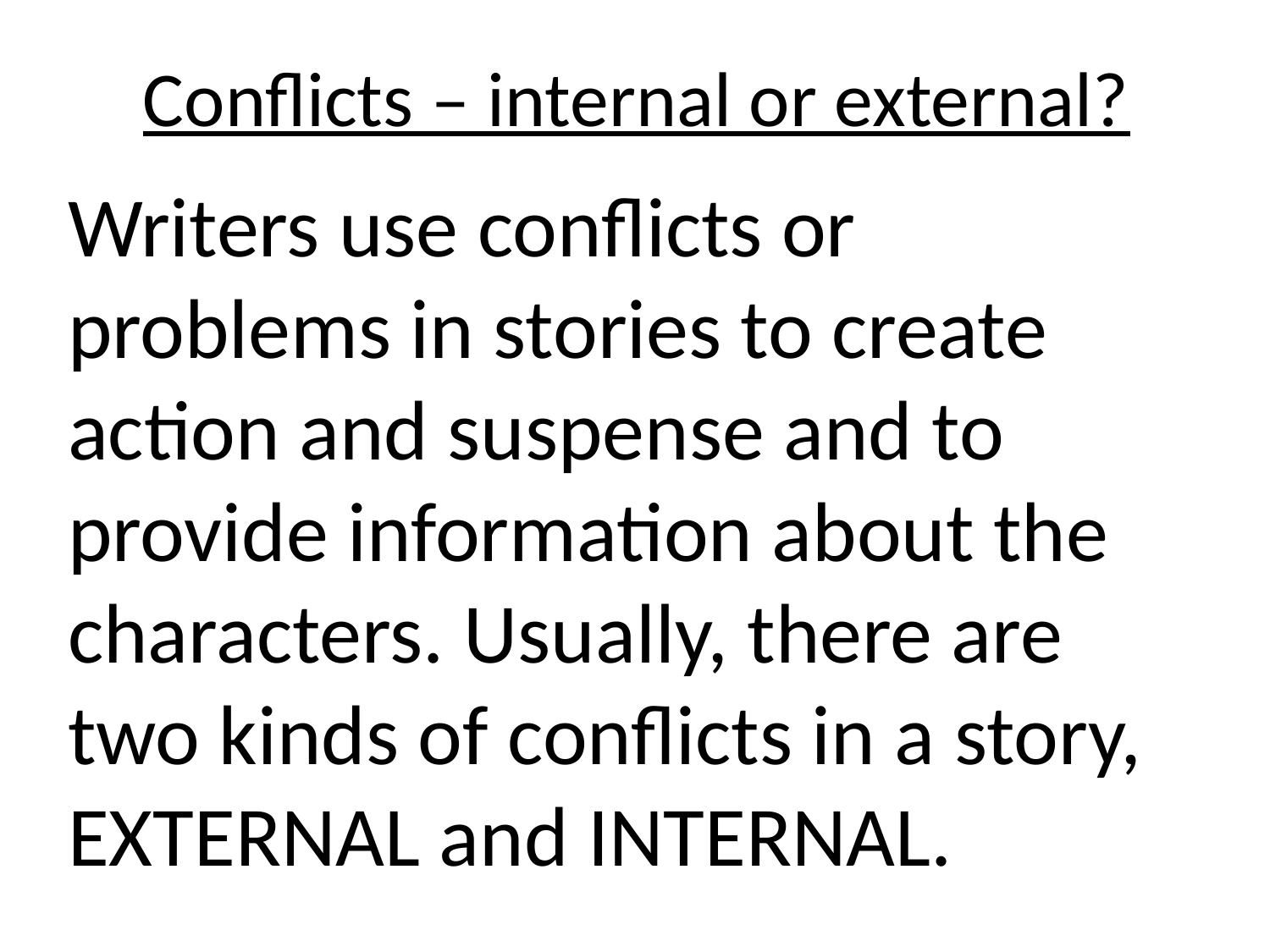

# Conflicts – internal or external?
Writers use conflicts or problems in stories to create action and suspense and to provide information about the characters. Usually, there are two kinds of conflicts in a story, EXTERNAL and INTERNAL.